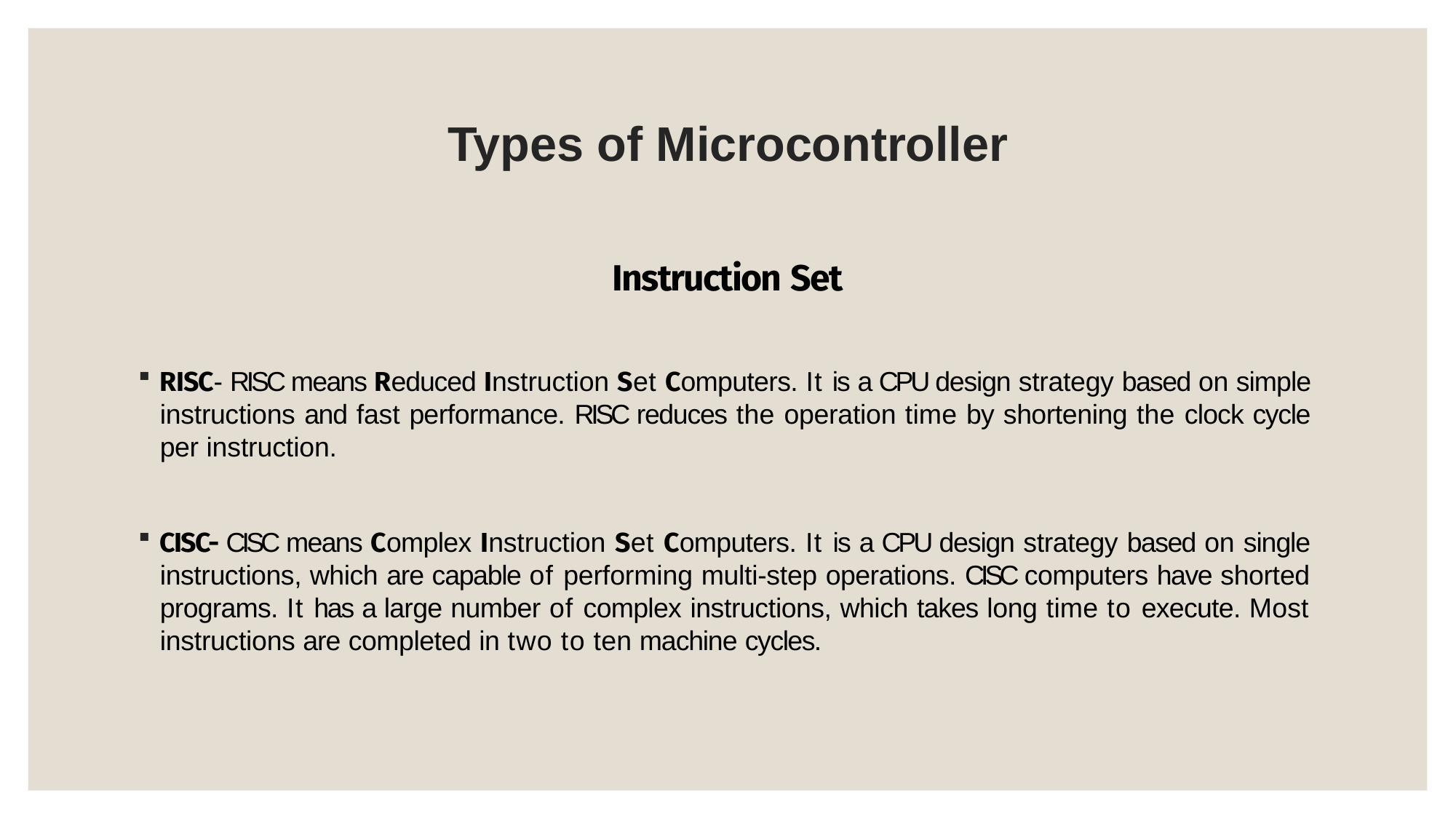

# Types of Microcontroller
Instruction Set

RISC- RISC means Reduced Instruction Set Computers. It is a CPU design strategy based on simple  instructions and fast performance. RISC reduces the operation time by shortening the clock cycle  per instruction.

CISC- CISC means Complex Instruction Set Computers. It is a CPU design strategy based on single  instructions, which are capable of performing multi-step operations. CISC computers have shorted  programs. It has a large number of complex instructions, which takes long time to execute. Most  instructions are completed in two to ten machine cycles.